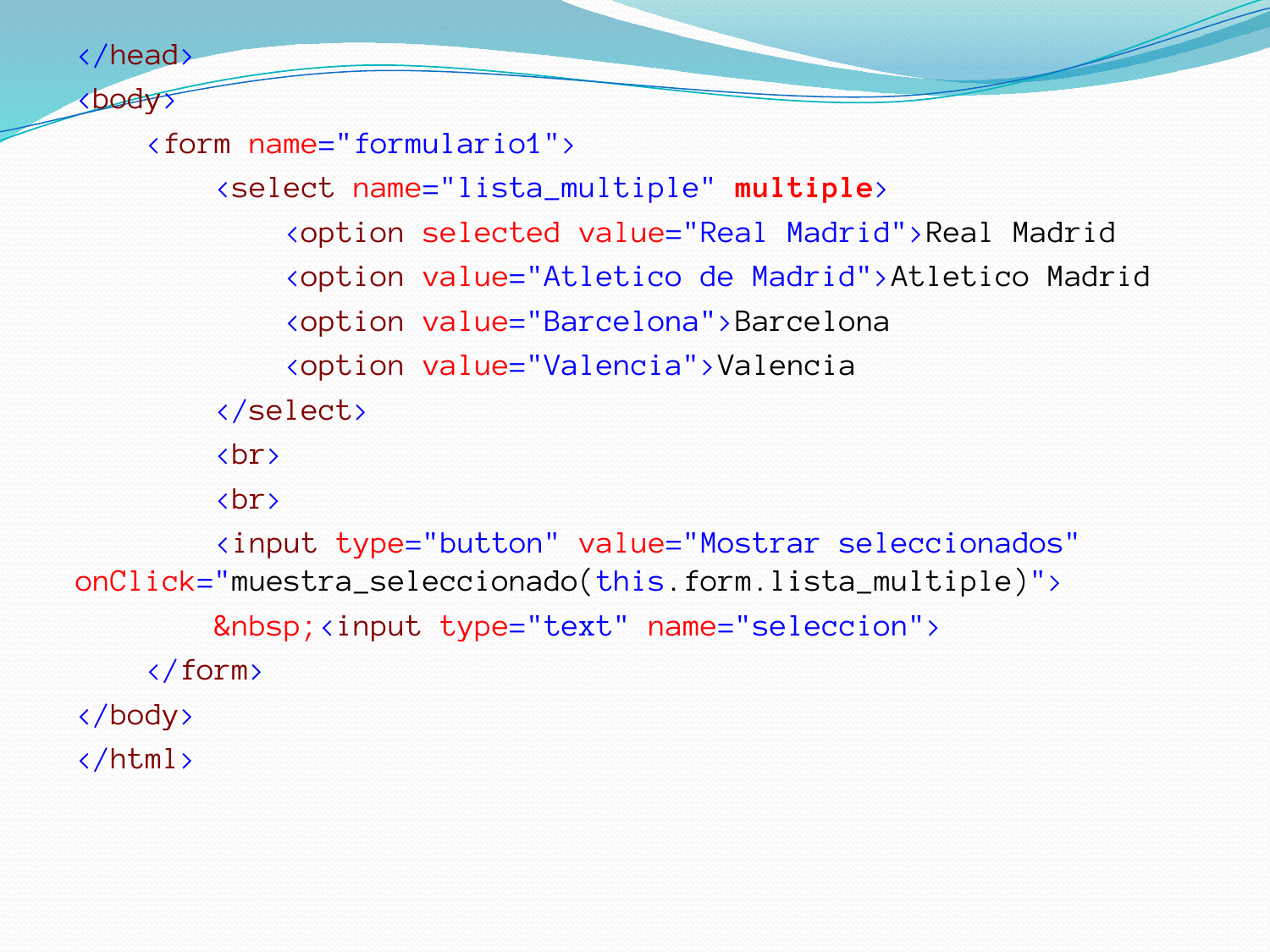

</head>
<body>
    <form name="formulario1">
        <select name="lista_multiple" multiple>
            <option selected value="Real Madrid">Real Madrid
            <option value="Atletico de Madrid">Atletico Madrid
            <option value="Barcelona">Barcelona
            <option value="Valencia">Valencia
        </select>
        <br>
        <br>
        <input type="button" value="Mostrar seleccionados" onClick="muestra_seleccionado(this.form.lista_multiple)">
        &nbsp;<input type="text" name="seleccion">
    </form>
</body>
</html>